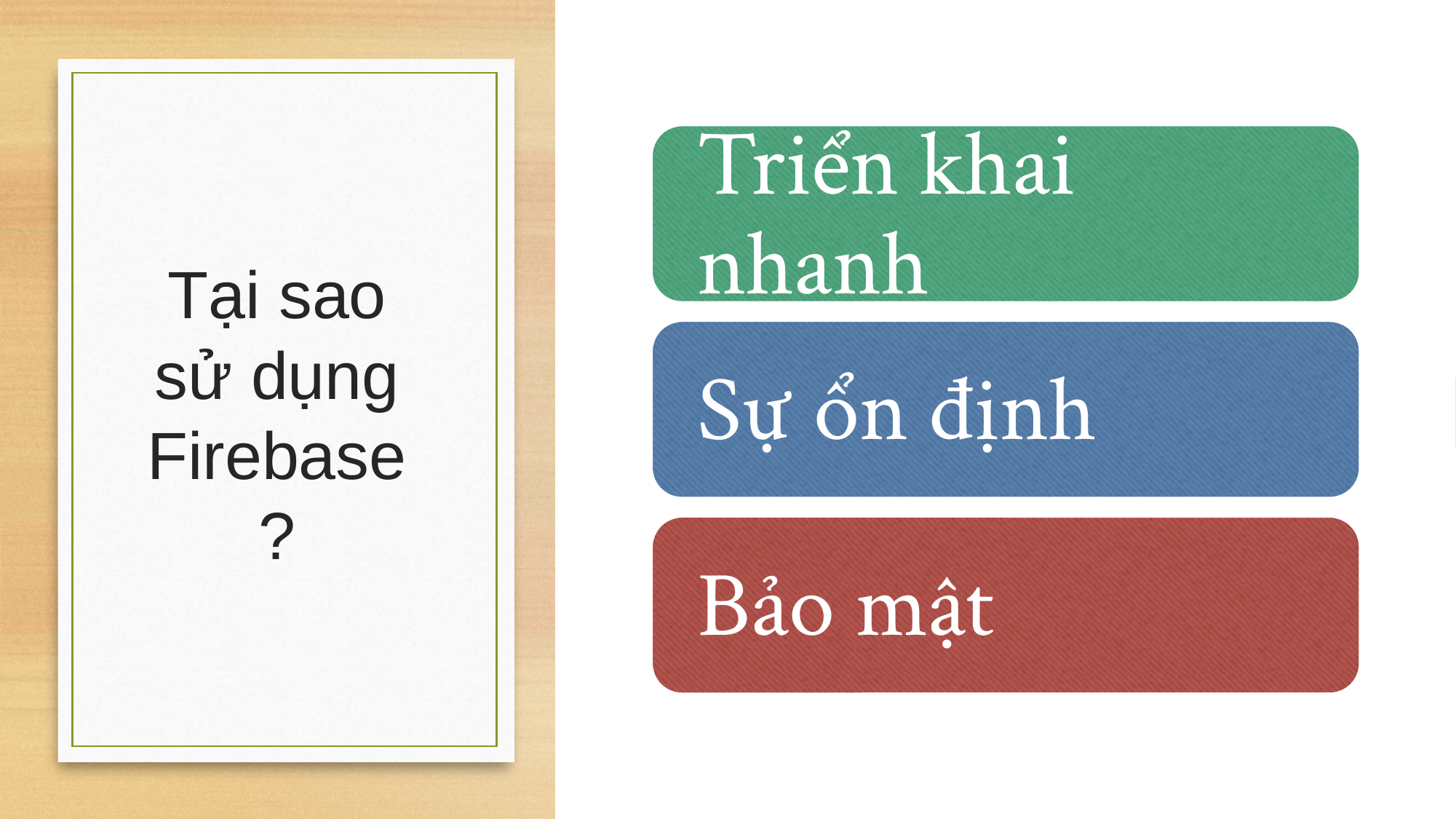

Triển khai nhanh
Sự ổn định
Bảo mật
# Tại sao sử dụng Firebase?